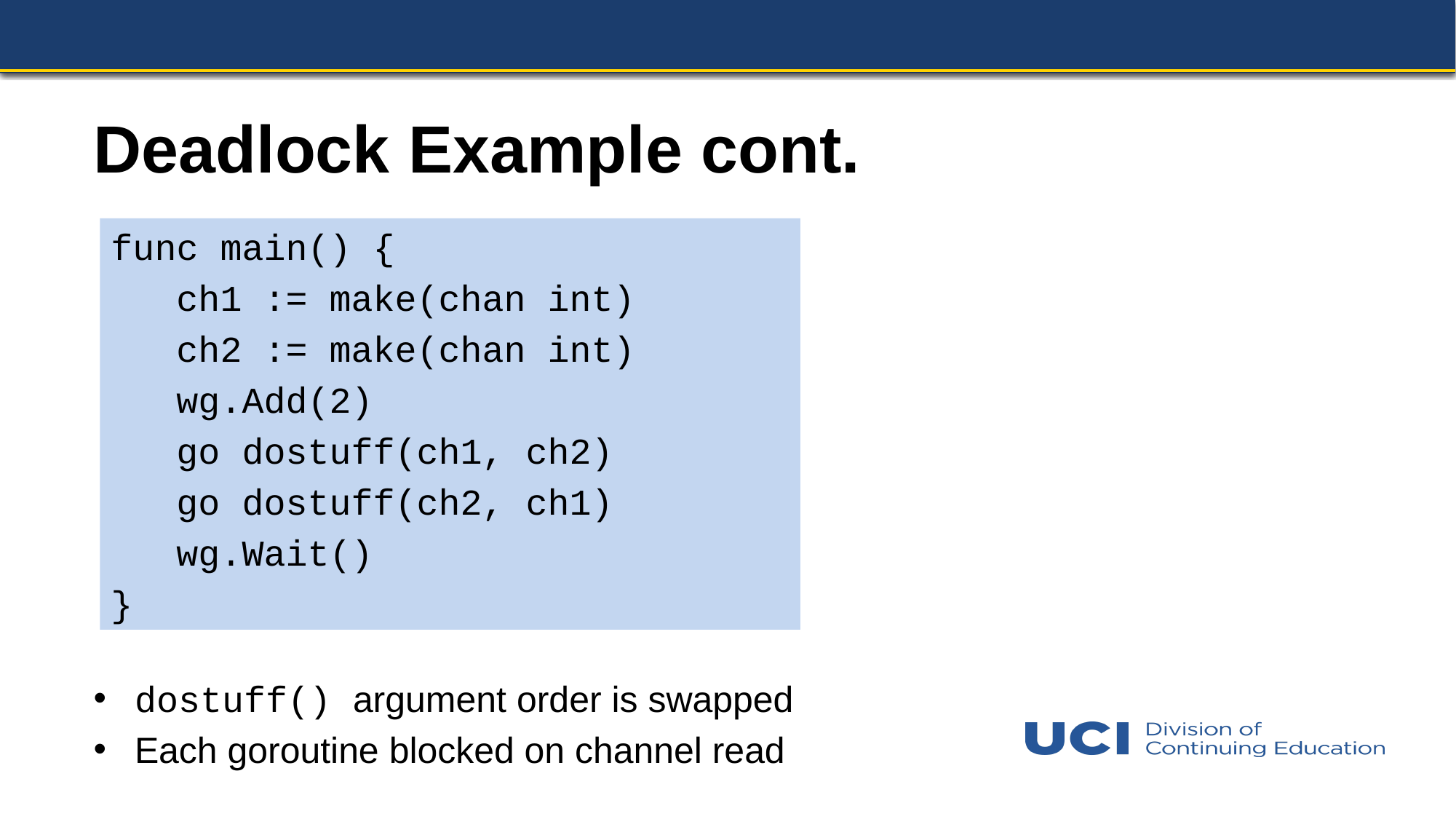

# Deadlock Example cont.
func main() {
   ch1 := make(chan int)
   ch2 := make(chan int)
   wg.Add(2)
   go dostuff(ch1, ch2)
   go dostuff(ch2, ch1)
   wg.Wait()
}
dostuff() argument order is swapped
Each goroutine blocked on channel read